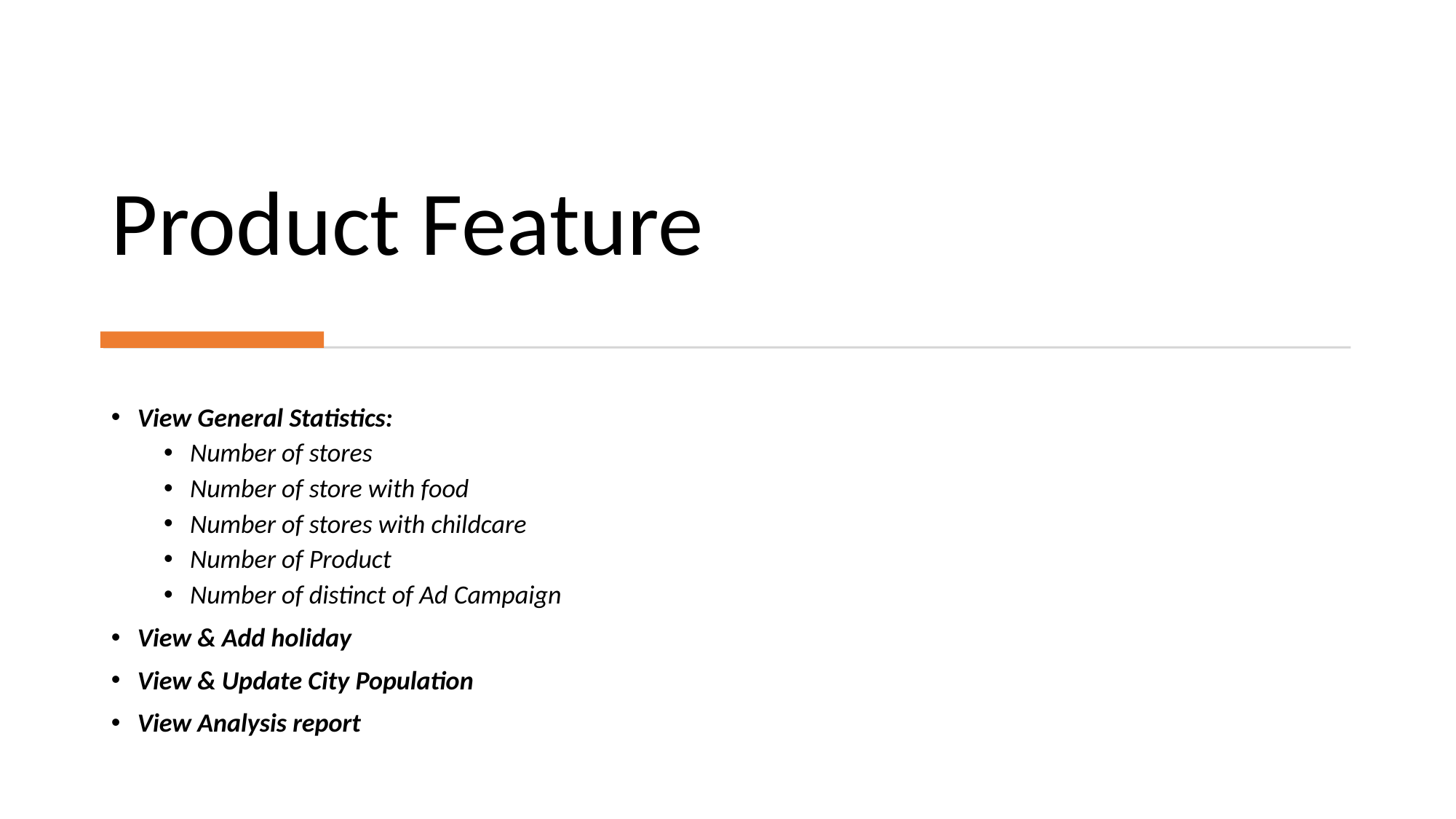

# Product Feature

View General Statistics:
Number of stores
Number of store with food
Number of stores with childcare
Number of Product
Number of distinct of Ad Campaign
View & Add holiday
View & Update City Population
View Analysis report